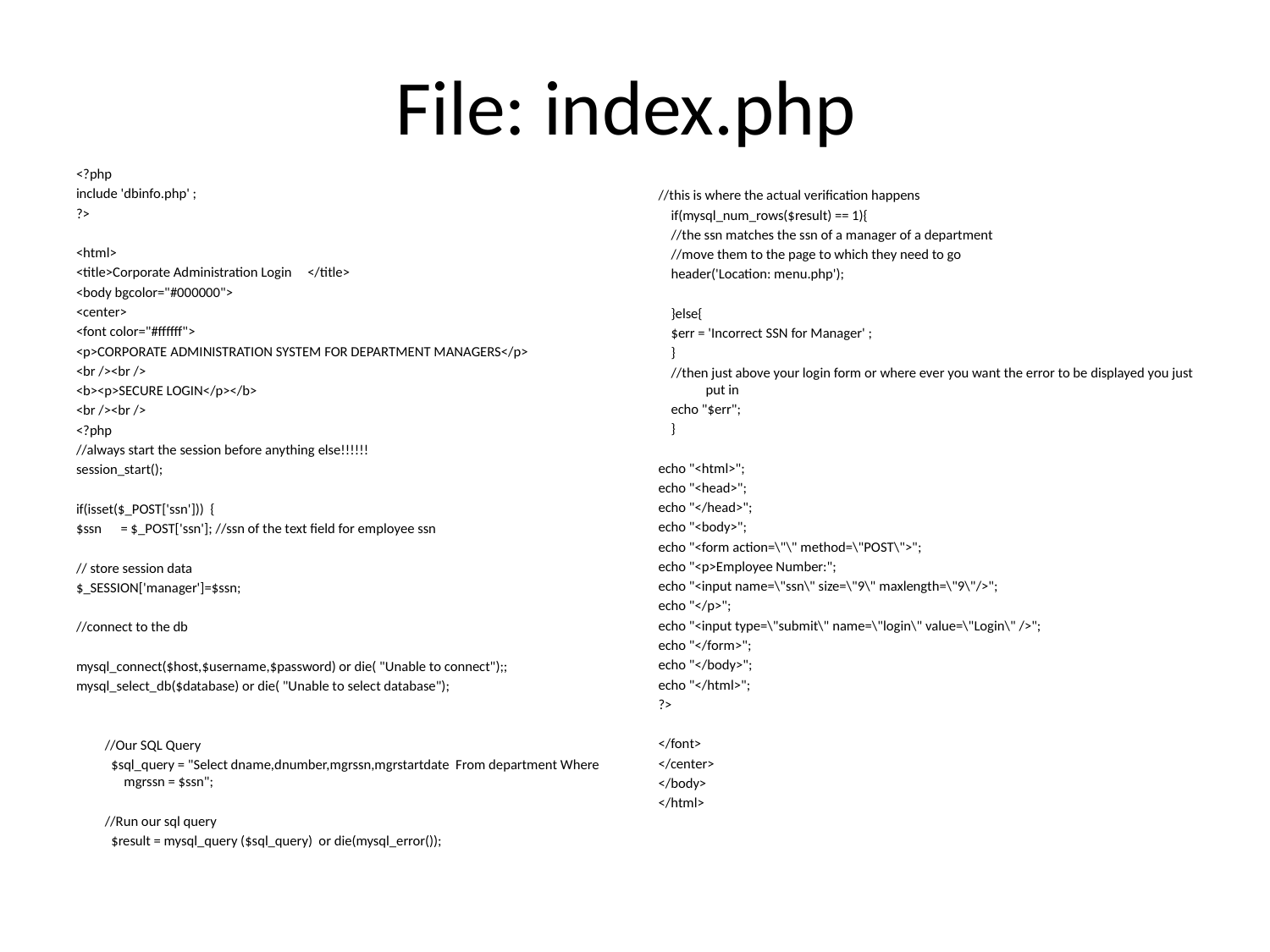

# File: index.php
<?php
include 'dbinfo.php' ;
?>

<html>
<title>Corporate Administration Login     </title>
<body bgcolor="#000000">
<center>
<font color="#ffffff">
<p>CORPORATE ADMINISTRATION SYSTEM FOR DEPARTMENT MANAGERS</p>
<br /><br />
<b><p>SECURE LOGIN</p></b>
<br /><br />
<?php
//always start the session before anything else!!!!!!
session_start();

if(isset($_POST['ssn']))  {
$ssn      = $_POST['ssn']; //ssn of the text field for employee ssn

// store session data
$_SESSION['manager']=$ssn;

//connect to the db

mysql_connect($host,$username,$password) or die( "Unable to connect");;
mysql_select_db($database) or die( "Unable to select database");

         //Our SQL Query
           $sql_query = "Select dname,dnumber,mgrssn,mgrstartdate  From department Where mgrssn = $ssn";

         //Run our sql query
           $result = mysql_query ($sql_query)  or die(mysql_error());
//this is where the actual verification happens
    if(mysql_num_rows($result) == 1){
    //the ssn matches the ssn of a manager of a department
    //move them to the page to which they need to go
    header('Location: menu.php');

    }else{
    $err = 'Incorrect SSN for Manager' ;
    }
    //then just above your login form or where ever you want the error to be displayed you just put in
    echo "$err";
    }

echo "<html>";
echo "<head>";
echo "</head>";
echo "<body>";
echo "<form action=\"\" method=\"POST\">";
echo "<p>Employee Number:";
echo "<input name=\"ssn\" size=\"9\" maxlength=\"9\"/>";
echo "</p>";
echo "<input type=\"submit\" name=\"login\" value=\"Login\" />";
echo "</form>";
echo "</body>";
echo "</html>";
?>

</font>
</center>
</body>
</html>